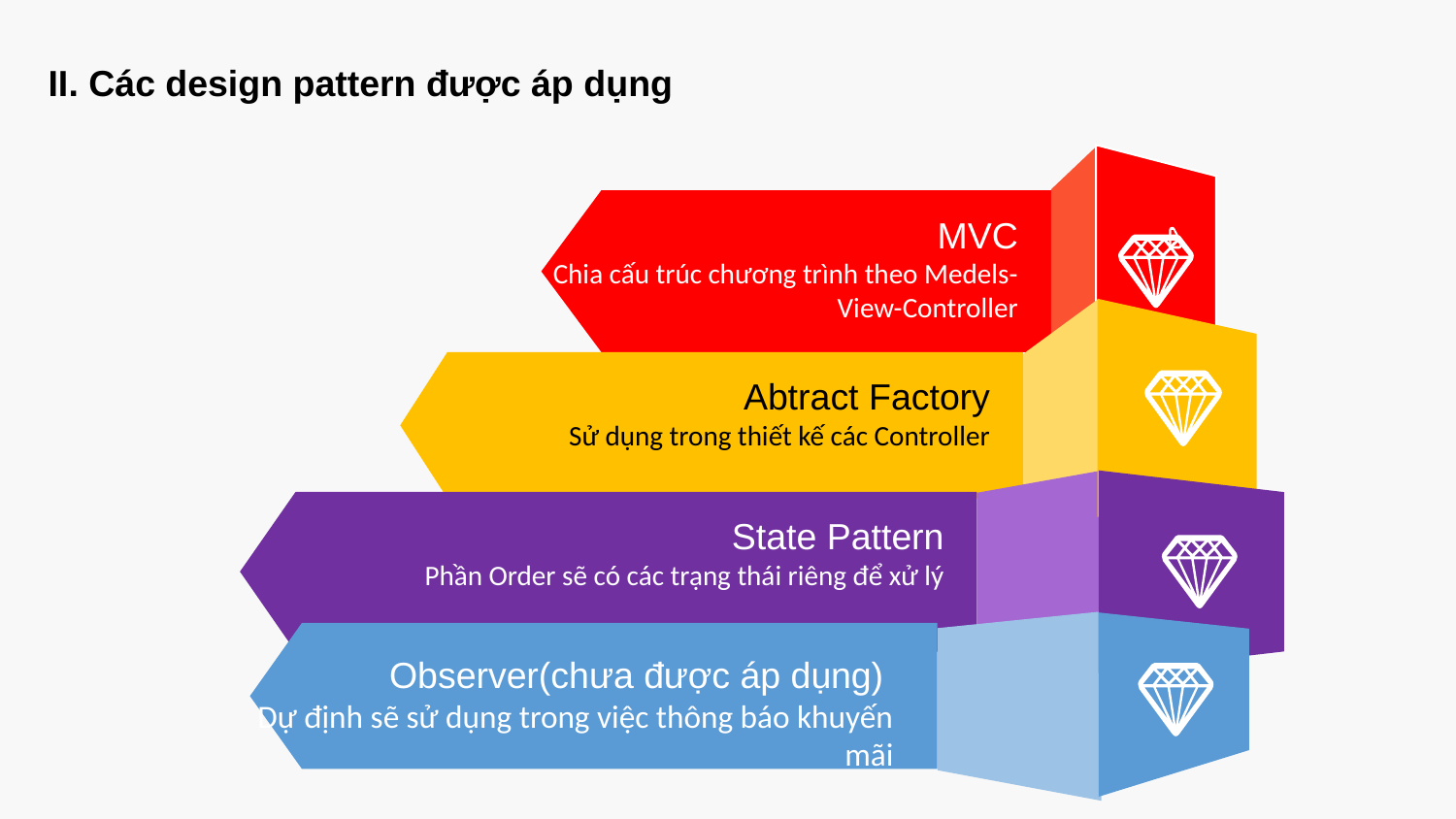

II. Các design pattern được áp dụng

MVC
Chia cấu trúc chương trình theo Medels-View-Controller

Abtract Factory
Sử dụng trong thiết kế các Controller

State Pattern
Phần Order sẽ có các trạng thái riêng để xử lý

Observer(chưa được áp dụng)
Dự định sẽ sử dụng trong việc thông báo khuyến mãi